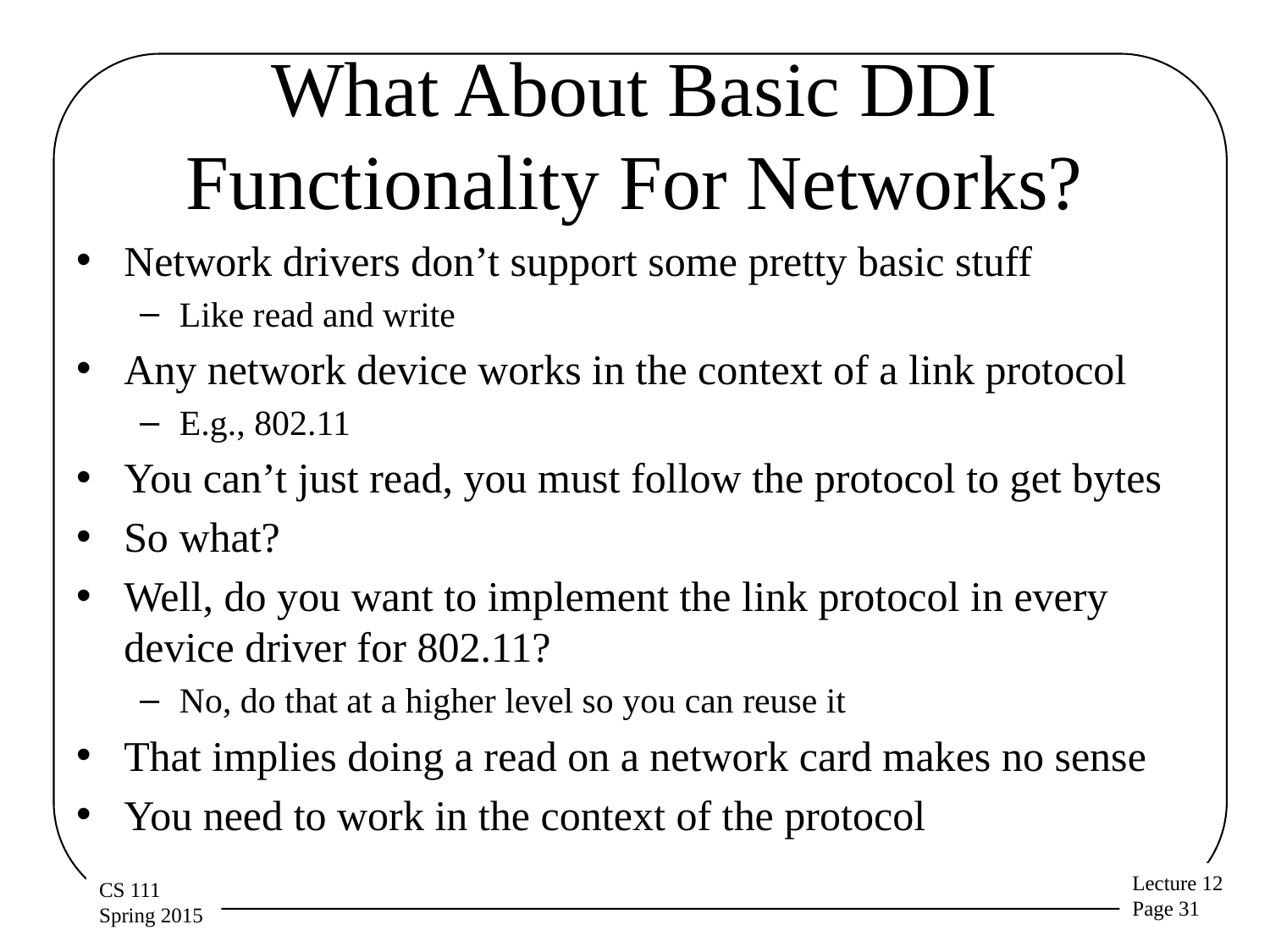

# What About Basic DDI Functionality For Networks?
Network drivers don’t support some pretty basic stuff
Like read and write
Any network device works in the context of a link protocol
E.g., 802.11
You can’t just read, you must follow the protocol to get bytes
So what?
Well, do you want to implement the link protocol in every device driver for 802.11?
No, do that at a higher level so you can reuse it
That implies doing a read on a network card makes no sense
You need to work in the context of the protocol